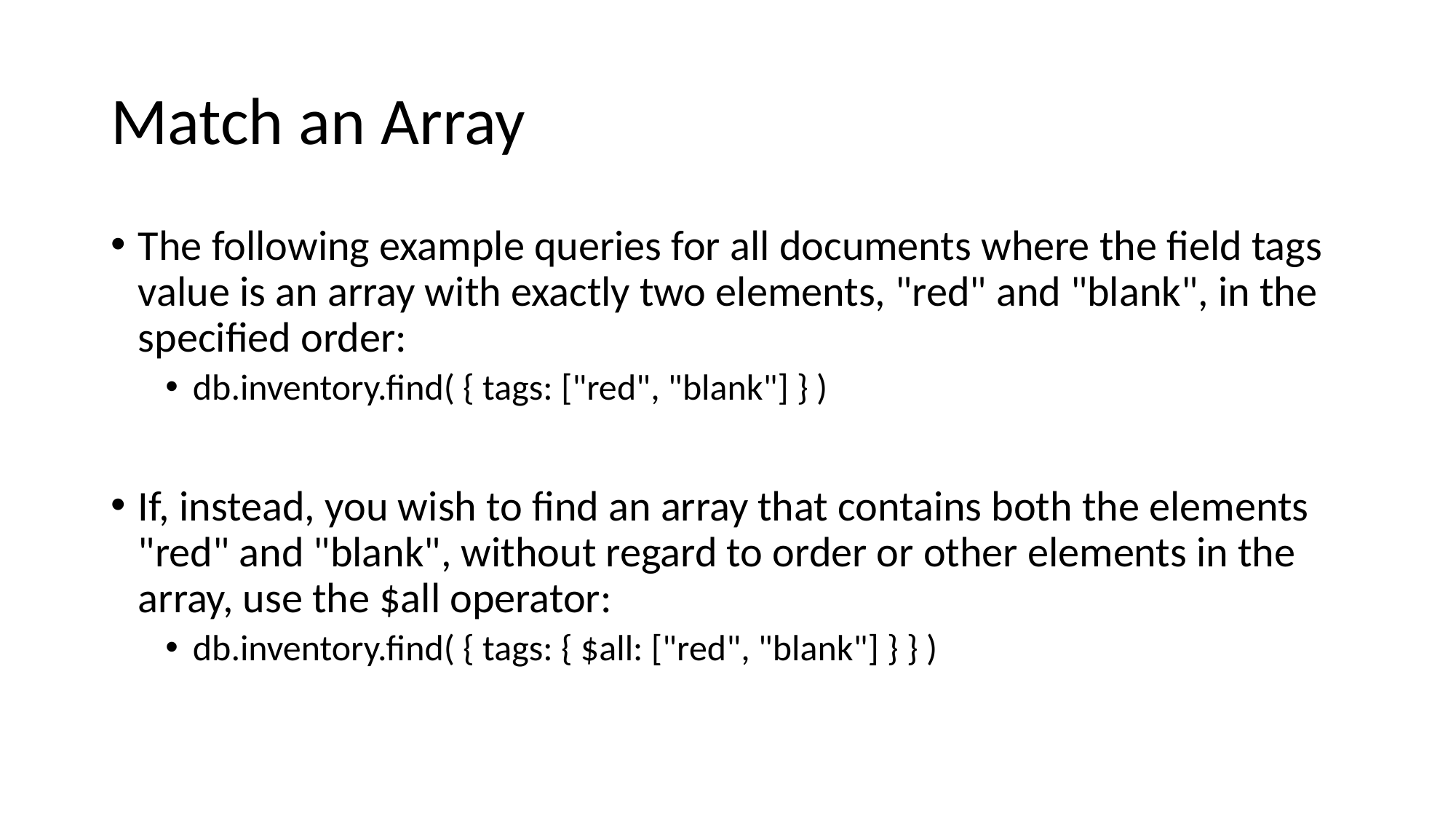

# Match an Array
The following example queries for all documents where the field tags value is an array with exactly two elements, "red" and "blank", in the specified order:
db.inventory.find( { tags: ["red", "blank"] } )

If, instead, you wish to find an array that contains both the elements "red" and "blank", without regard to order or other elements in the array, use the $all operator:
db.inventory.find( { tags: { $all: ["red", "blank"] } } )